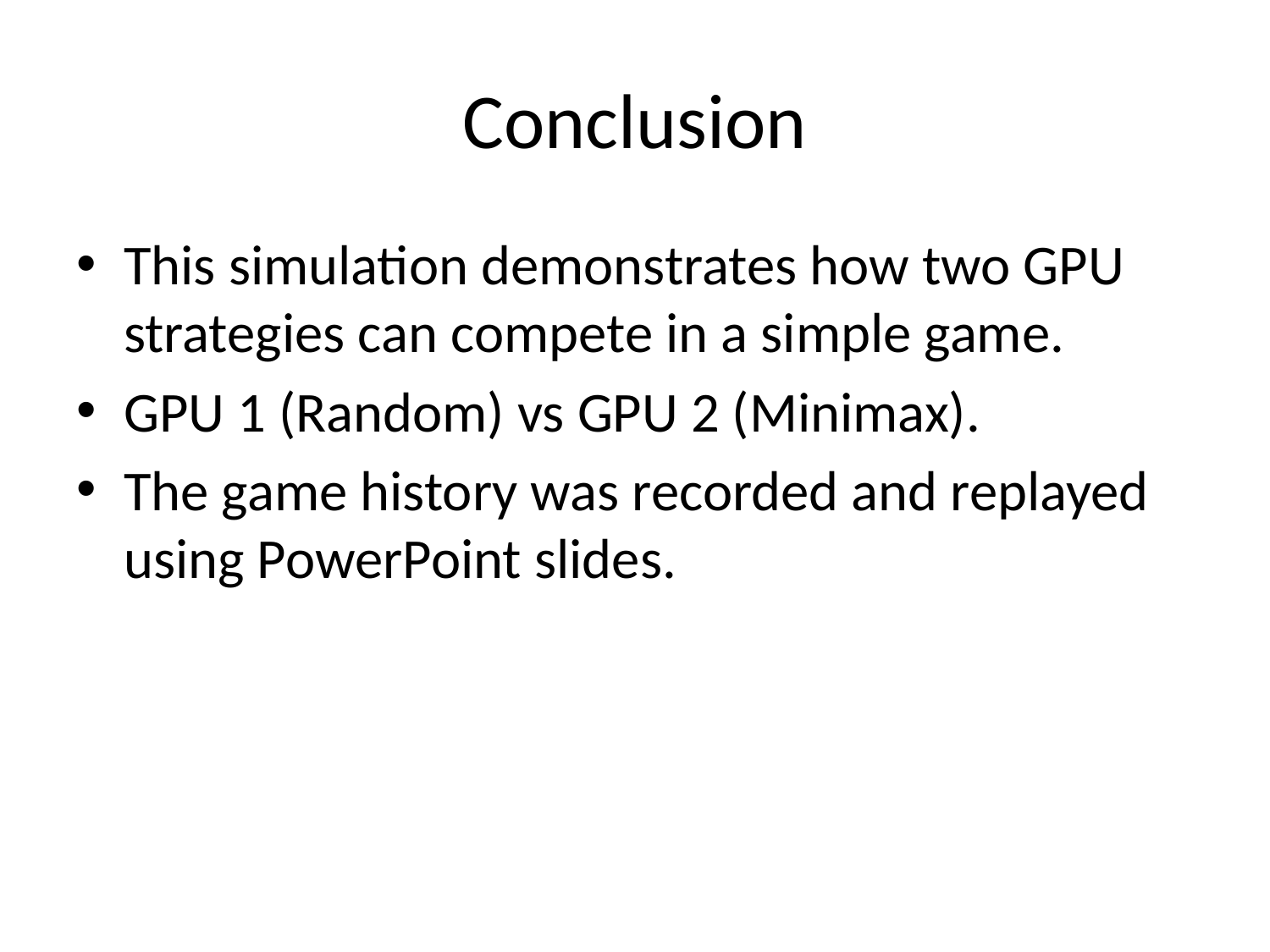

# Conclusion
This simulation demonstrates how two GPU strategies can compete in a simple game.
GPU 1 (Random) vs GPU 2 (Minimax).
The game history was recorded and replayed using PowerPoint slides.